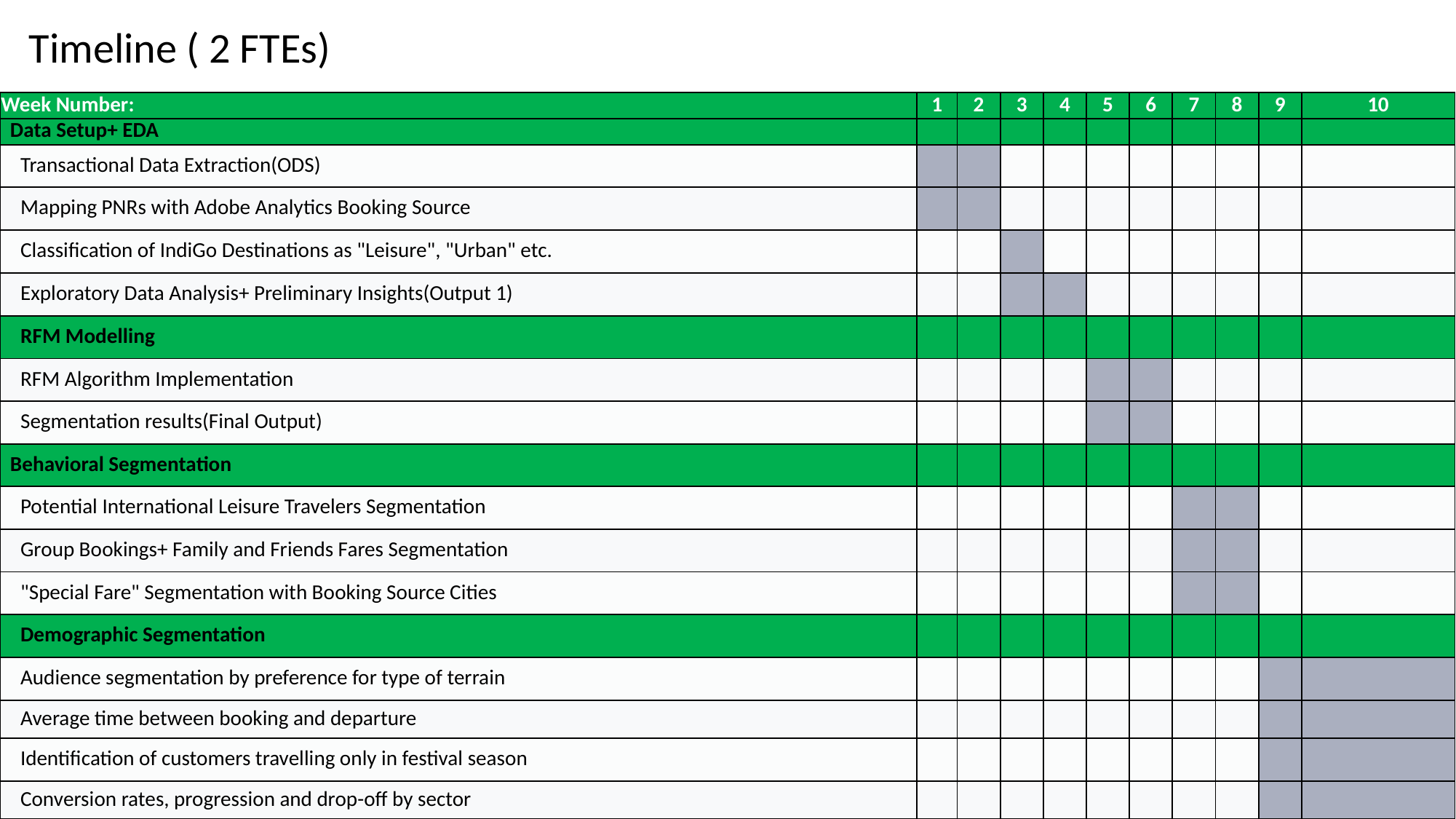

Timeline ( 2 FTEs)
| Week Number: | 1 | 2 | 3 | 4 | 5 | 6 | 7 | 8 | 9 | 10 |
| --- | --- | --- | --- | --- | --- | --- | --- | --- | --- | --- |
| Data Setup+ EDA |  |  |  |  |  |  |  |  |  |  |
| Transactional Data Extraction(ODS) |  |  |  |  |  |  |  |  |  |  |
| Mapping PNRs with Adobe Analytics Booking Source |  |  |  |  |  |  |  |  |  |  |
| Classification of IndiGo Destinations as "Leisure", "Urban" etc. |  |  |  |  |  |  |  |  |  |  |
| Exploratory Data Analysis+ Preliminary Insights(Output 1) |  |  |  |  |  |  |  |  |  |  |
| RFM Modelling |  |  |  |  |  |  |  |  |  |  |
| RFM Algorithm Implementation |  |  |  |  |  |  |  |  |  |  |
| Segmentation results(Final Output) |  |  |  |  |  |  |  |  |  |  |
| Behavioral Segmentation |  |  |  |  |  |  |  |  |  |  |
| Potential International Leisure Travelers Segmentation |  |  |  |  |  |  |  |  |  |  |
| Group Bookings+ Family and Friends Fares Segmentation |  |  |  |  |  |  |  |  |  |  |
| "Special Fare" Segmentation with Booking Source Cities |  |  |  |  |  |  |  |  |  |  |
| Demographic Segmentation |  |  |  |  |  |  |  |  |  |  |
| Audience segmentation by preference for type of terrain |  |  |  |  |  |  |  |  |  |  |
| Average time between booking and departure |  |  |  |  |  |  |  |  |  |  |
| Identification of customers travelling only in festival season |  |  |  |  |  |  |  |  |  |  |
| Conversion rates, progression and drop-off by sector |  |  |  |  |  |  |  |  |  |  |